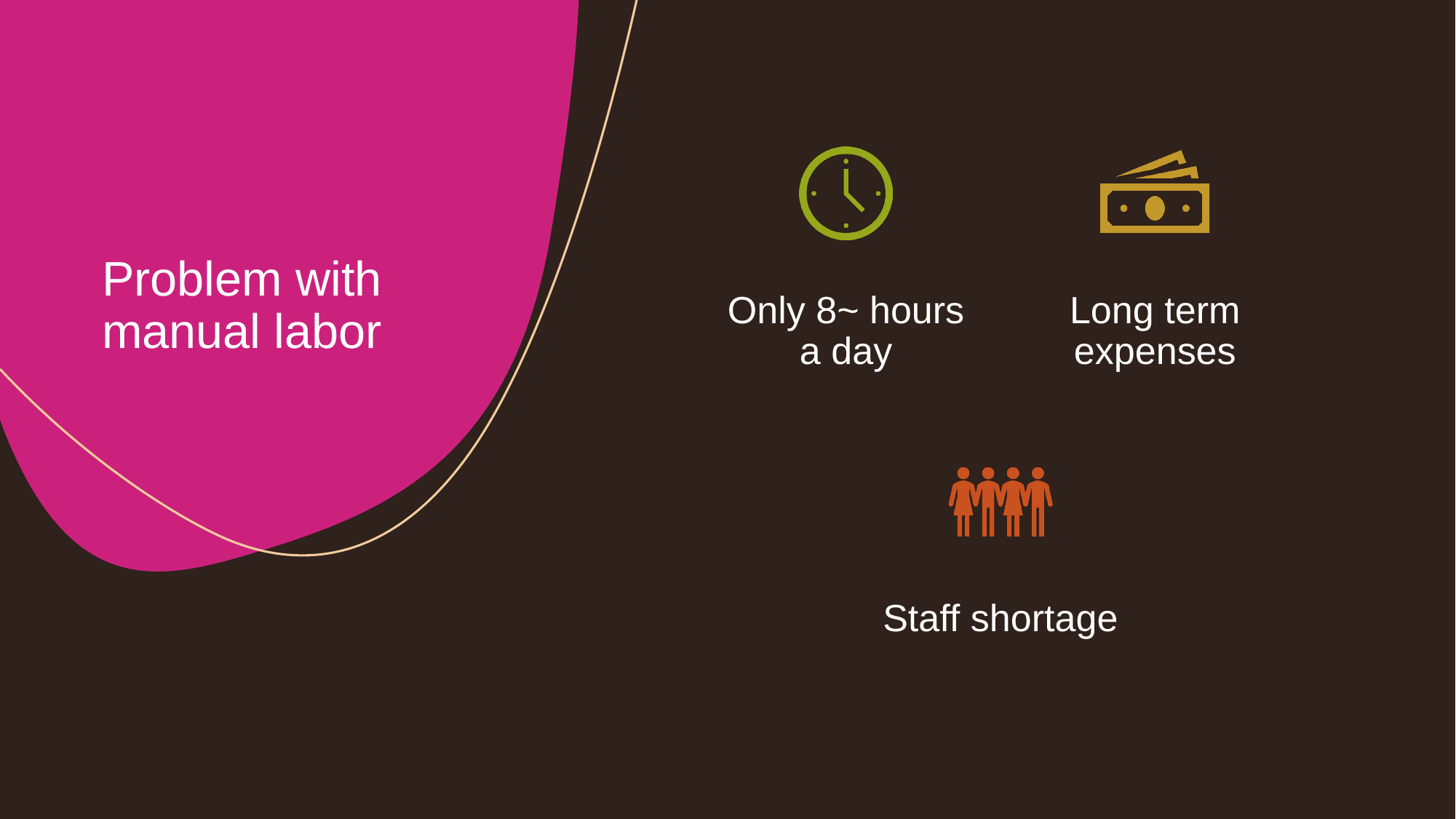

# Problem with manual labor
Only 8~ hours a day
Long term expenses
Staff shortage